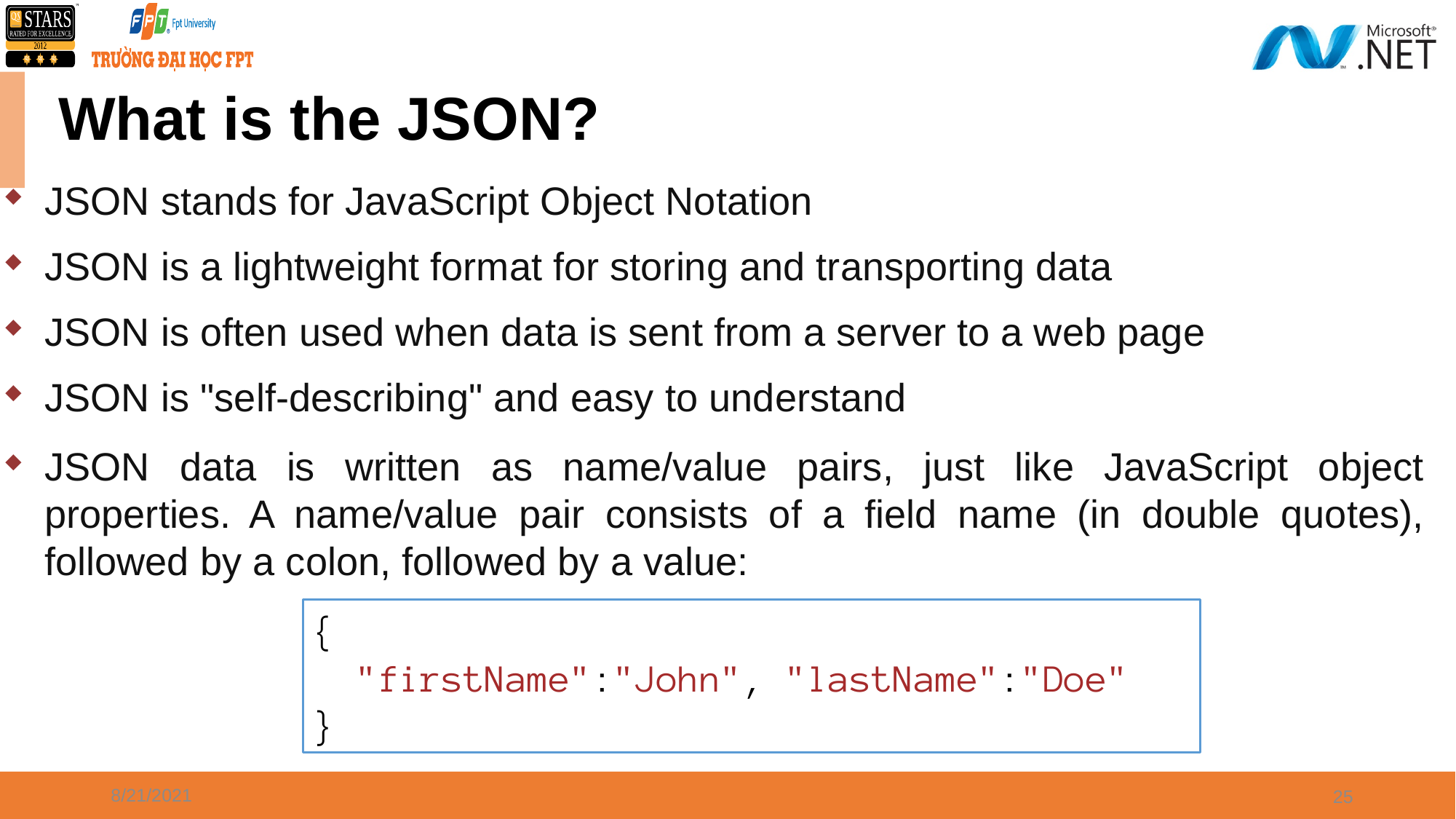

# What is the JSON?
JSON stands for JavaScript Object Notation
JSON is a lightweight format for storing and transporting data
JSON is often used when data is sent from a server to a web page
JSON is "self-describing" and easy to understand
JSON data is written as name/value pairs, just like JavaScript object properties. A name/value pair consists of a field name (in double quotes), followed by a colon, followed by a value:
{
  "firstName":"John", "lastName":"Doe"
}
8/21/2021
25